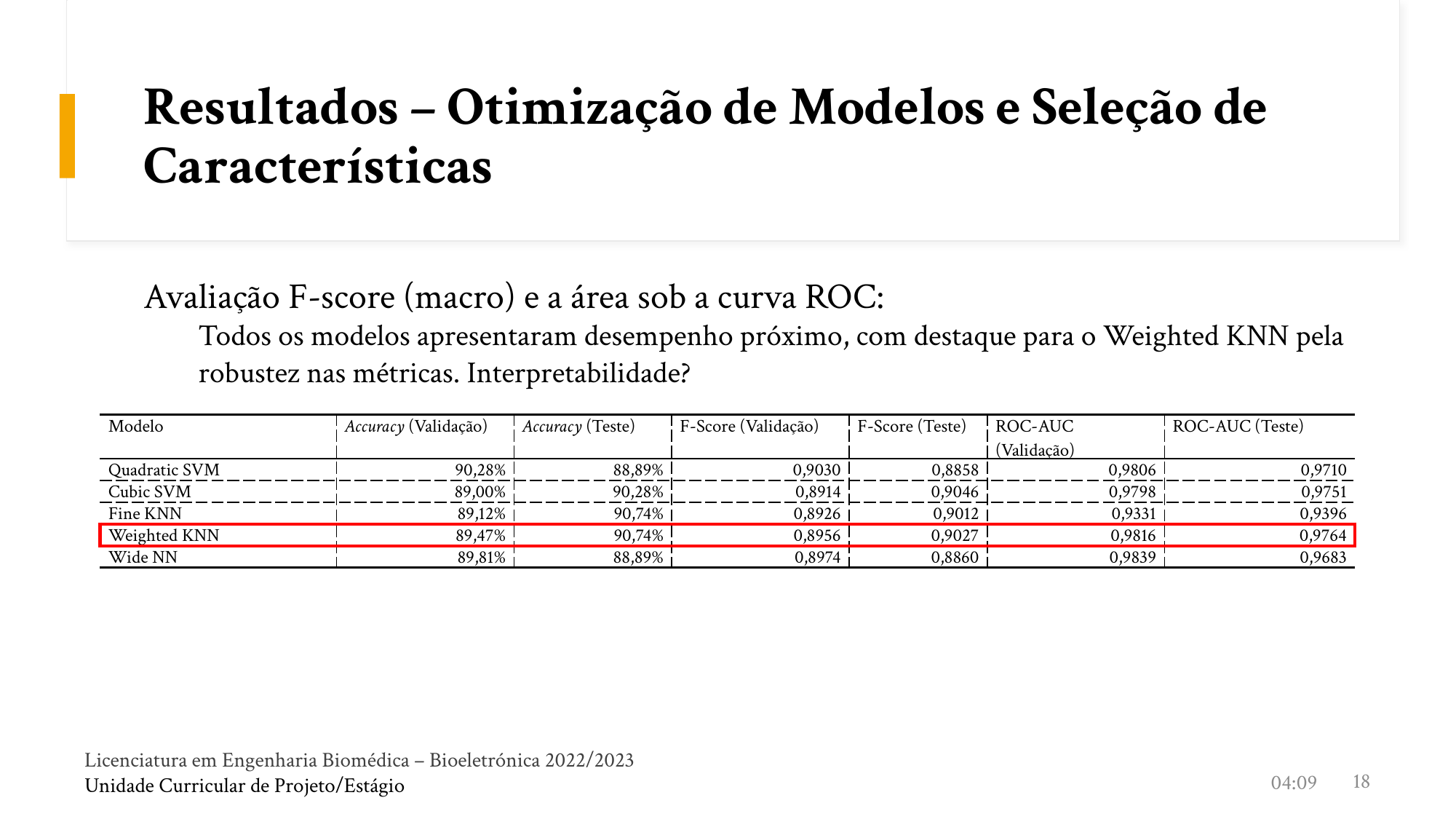

# Resultados – Otimização de Modelos e Seleção de Características
Avaliação F-score (macro) e a área sob a curva ROC:
Todos os modelos apresentaram desempenho próximo, com destaque para o Weighted KNN pela robustez nas métricas. Interpretabilidade?
| Modelo | Accuracy (Validação) | Accuracy (Teste) | F-Score (Validação) | F-Score (Teste) | ROC-AUC (Validação) | ROC-AUC (Teste) |
| --- | --- | --- | --- | --- | --- | --- |
| Quadratic SVM | 90,28% | 88,89% | 0,9030 | 0,8858 | 0,9806 | 0,9710 |
| Cubic SVM | 89,00% | 90,28% | 0,8914 | 0,9046 | 0,9798 | 0,9751 |
| Fine KNN | 89,12% | 90,74% | 0,8926 | 0,9012 | 0,9331 | 0,9396 |
| Weighted KNN | 89,47% | 90,74% | 0,8956 | 0,9027 | 0,9816 | 0,9764 |
| Wide NN | 89,81% | 88,89% | 0,8974 | 0,8860 | 0,9839 | 0,9683 |
Licenciatura em Engenharia Biomédica – Bioeletrónica 2022/2023
Unidade Curricular de Projeto/Estágio
18
04:09